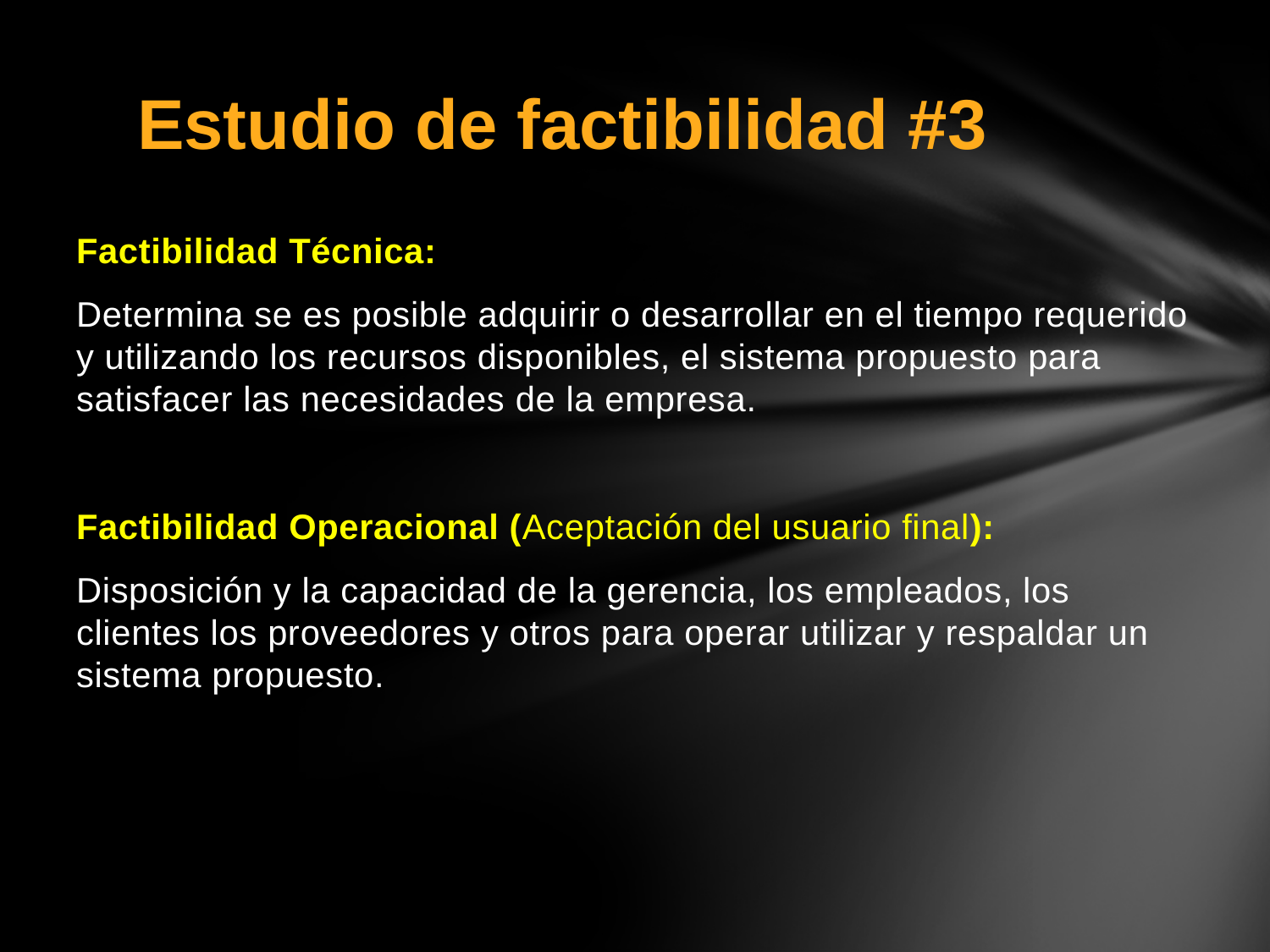

Estudio de factibilidad #3
Factibilidad Técnica:
Determina se es posible adquirir o desarrollar en el tiempo requerido y utilizando los recursos disponibles, el sistema propuesto para satisfacer las necesidades de la empresa.

Factibilidad Operacional (Aceptación del usuario final):
Disposición y la capacidad de la gerencia, los empleados, los clientes los proveedores y otros para operar utilizar y respaldar un sistema propuesto.